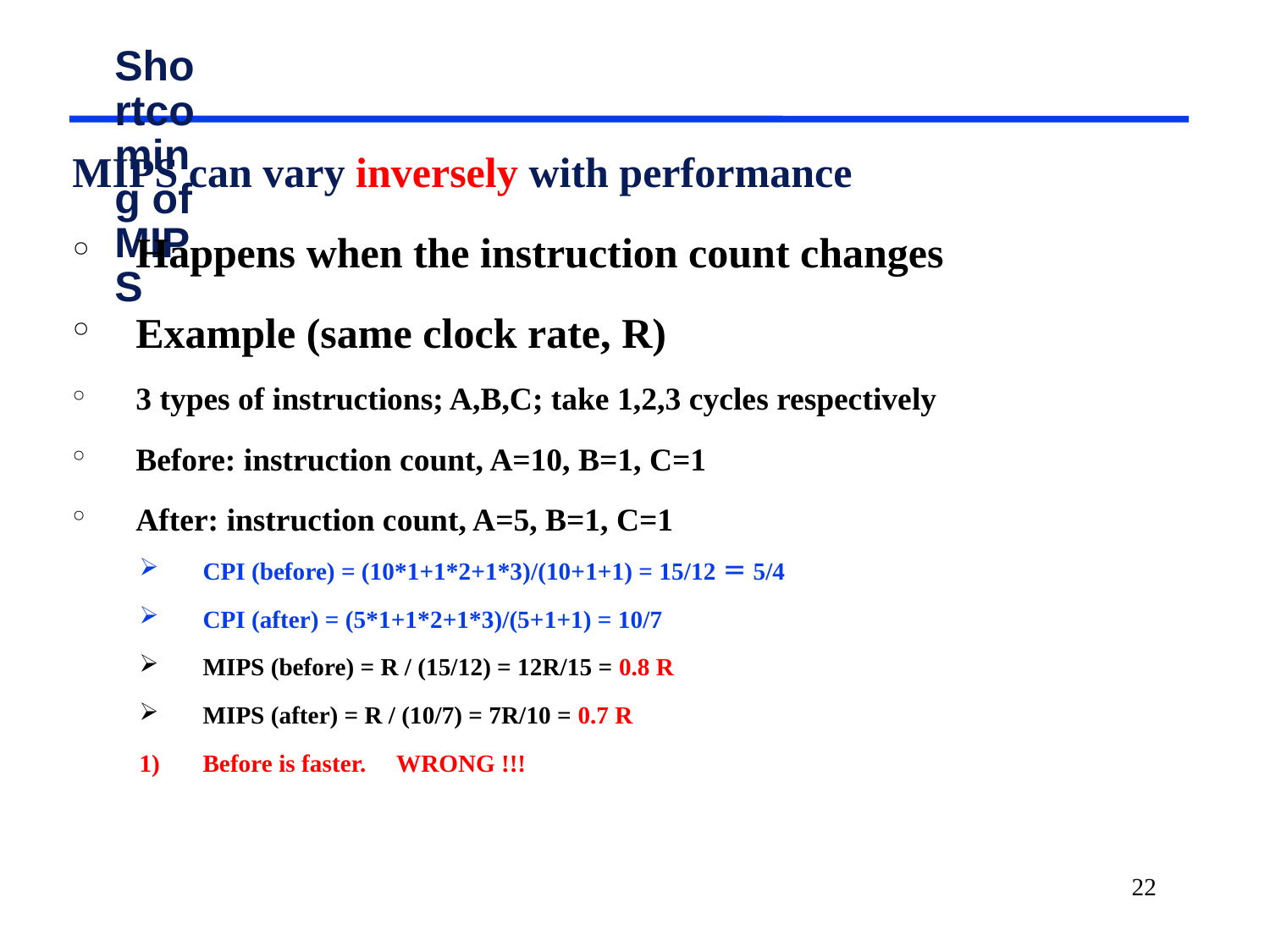

# Shortcoming of MIPS
MIPS can vary inversely with performance
Happens when the instruction count changes
Example (same clock rate, R)
3 types of instructions; A,B,C; take 1,2,3 cycles respectively
Before: instruction count, A=10, B=1, C=1
After: instruction count, A=5, B=1, C=1
CPI (before) = (10*1+1*2+1*3)/(10+1+1) = 15/12＝5/4
CPI (after) = (5*1+1*2+1*3)/(5+1+1) = 10/7
MIPS (before) = R / (15/12) = 12R/15 = 0.8 R
MIPS (after) = R / (10/7) = 7R/10 = 0.7 R
Before is faster.     WRONG !!!
22